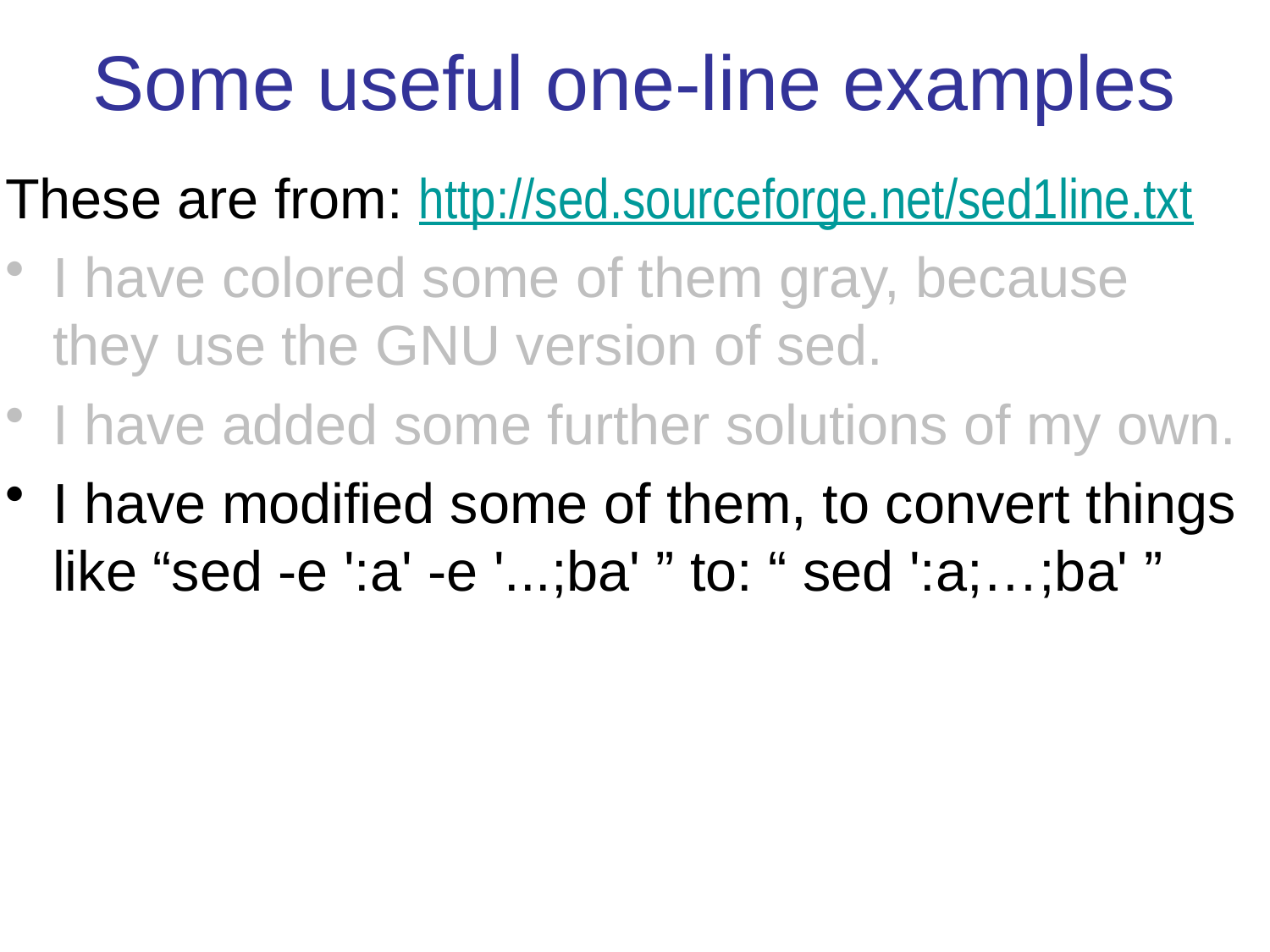

Some useful one-line examples
These are from: http://sed.sourceforge.net/sed1line.txt
I have colored some of them gray, because
they use the GNU version of sed.
I have added some further solutions of my own.
I have modified some of them, to convert things like “sed -e ':a' -e '...;ba' ” to: “ sed ':a;…;ba' ”